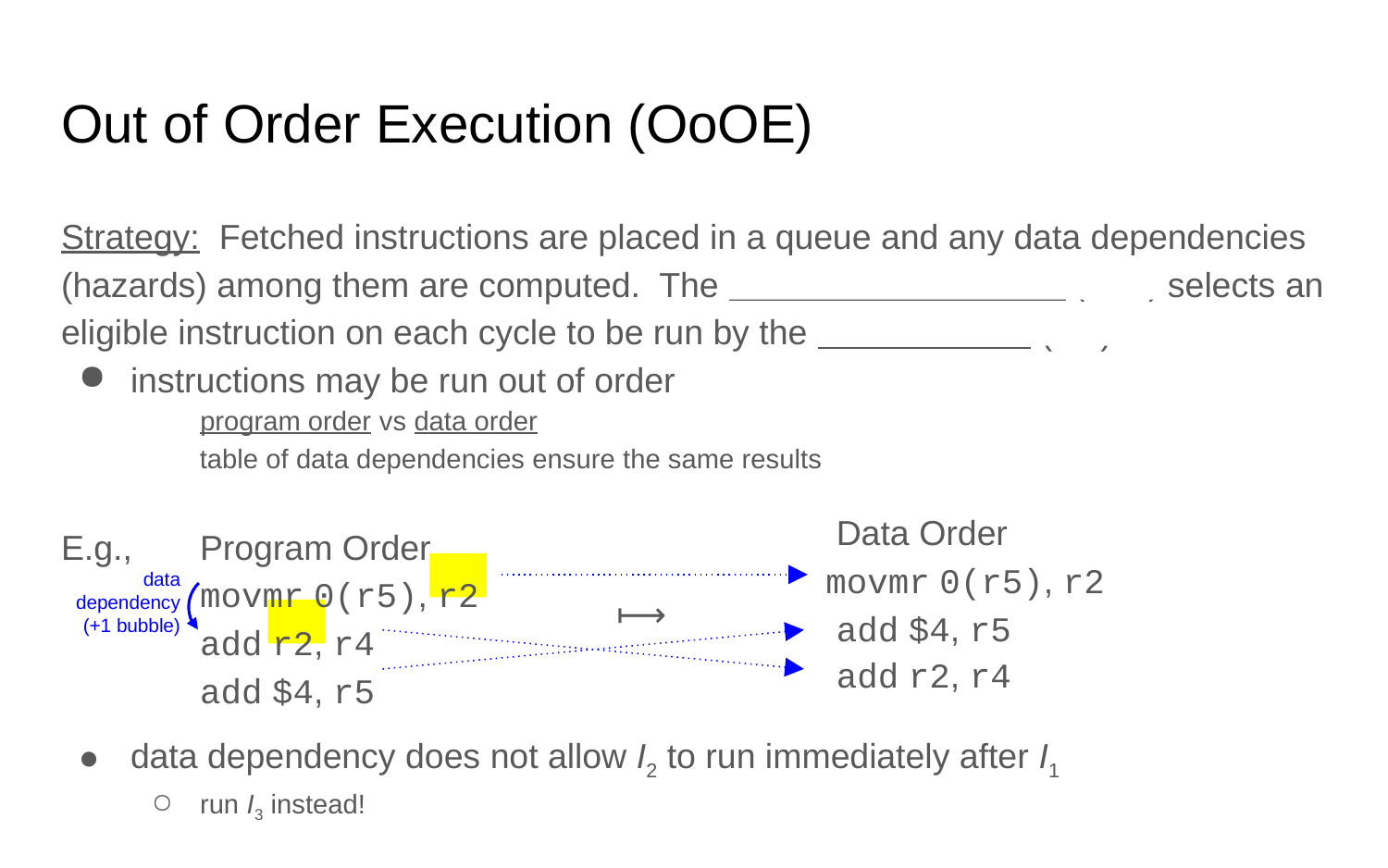

# Out of Order Execution (OoOE)
Strategy:  Fetched instructions are placed in a queue and any data dependencies (hazards) among them are computed.  The instruction control unit (ICU) selects an eligible instruction on each cycle to be run by the execution unit (EU).
instructions may be run out of order

E.g.,	Program Order
movmr 0(r5), r2
add r2, r4
add $4, r5

program order vs data order
table of data dependencies ensure the same results
Data Order
movmr 0(r5), r2

data
dependency
(+1 bubble)
⟼

add $4, r5

add r2, r4
data dependency does not allow I2 to run immediately after I1
run I3 instead!